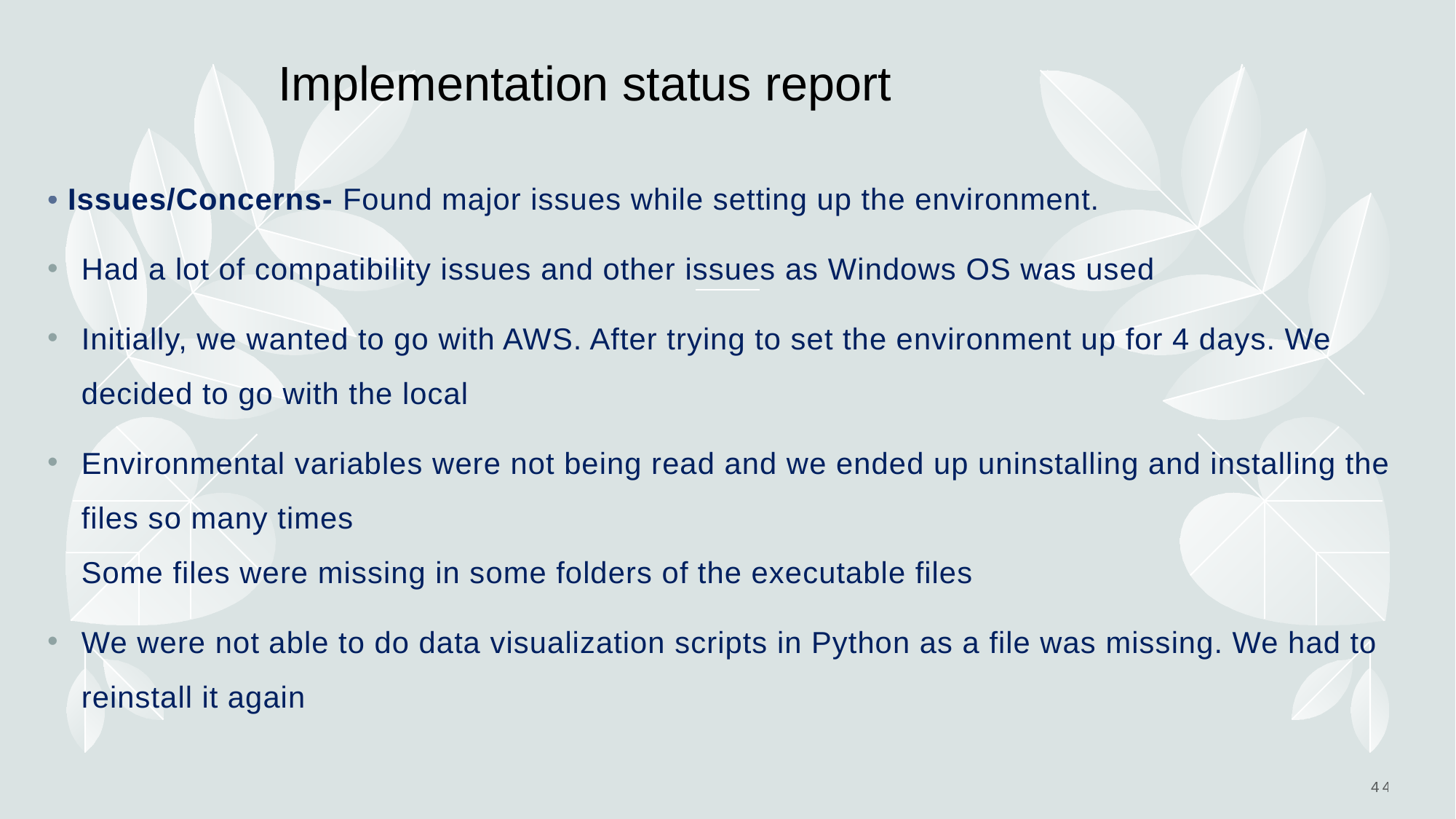

# Implementation status report
• Issues/Concerns- Found major issues while setting up the environment.
Had a lot of compatibility issues and other issues as Windows OS was used
Initially, we wanted to go with AWS. After trying to set the environment up for 4 days. We decided to go with the local
Environmental variables were not being read and we ended up uninstalling and installing the files so many times
Some files were missing in some folders of the executable files
We were not able to do data visualization scripts in Python as a file was missing. We had to reinstall it again

44